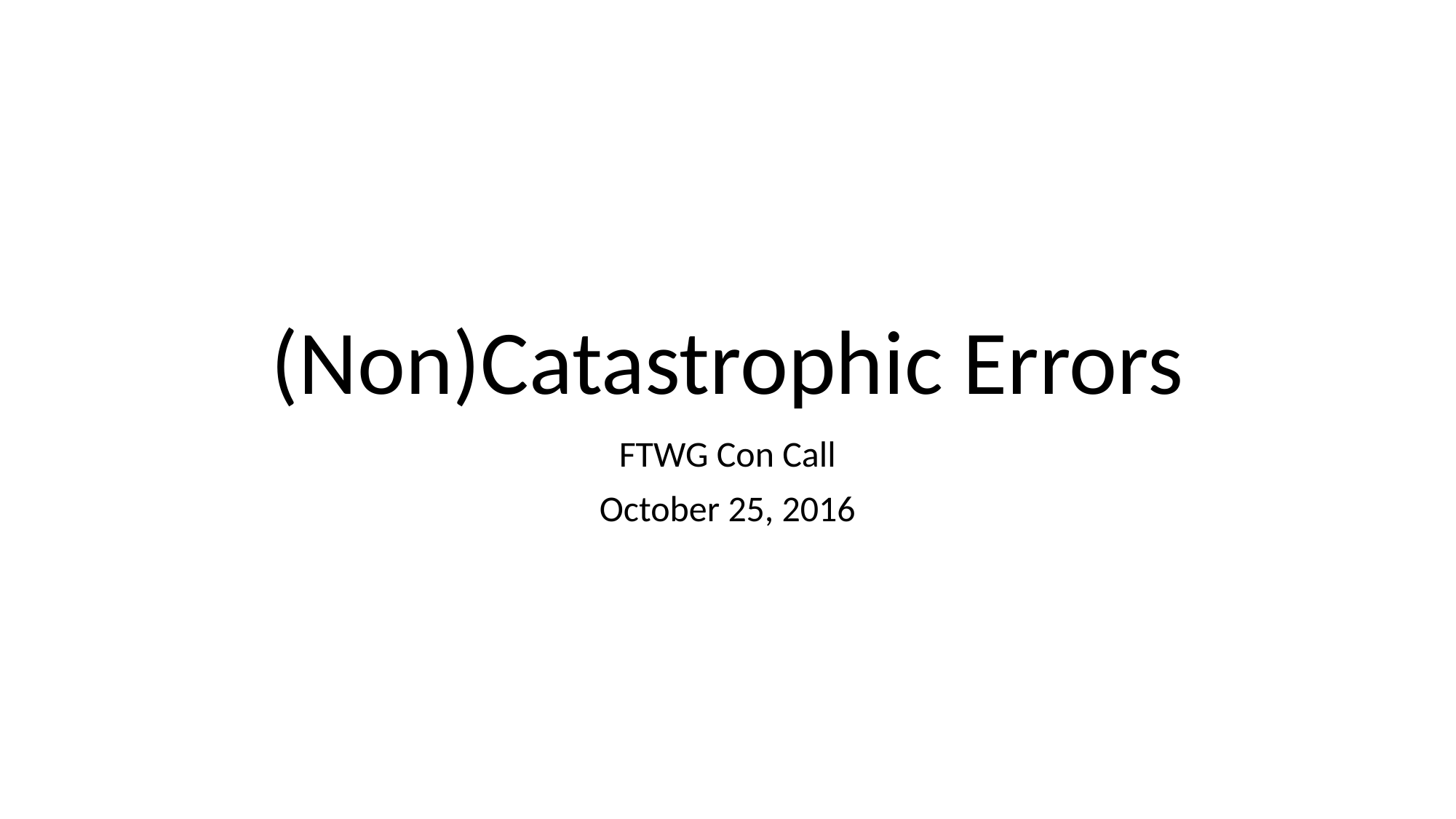

# (Non)Catastrophic Errors
FTWG Con Call
October 25, 2016